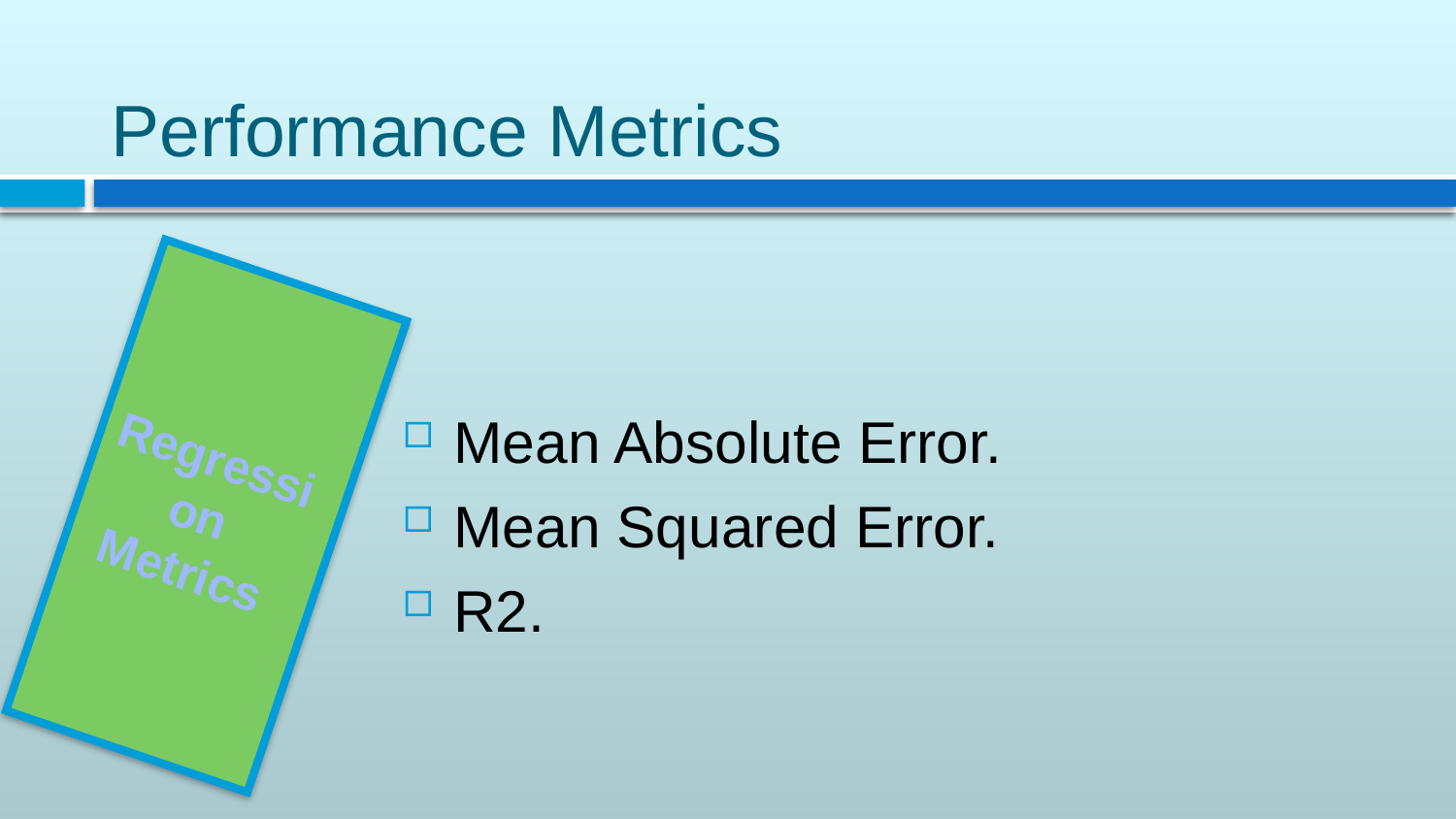

# Performance Metrics
Regression Metrics
Mean Absolute Error.
Mean Squared Error.
R2.